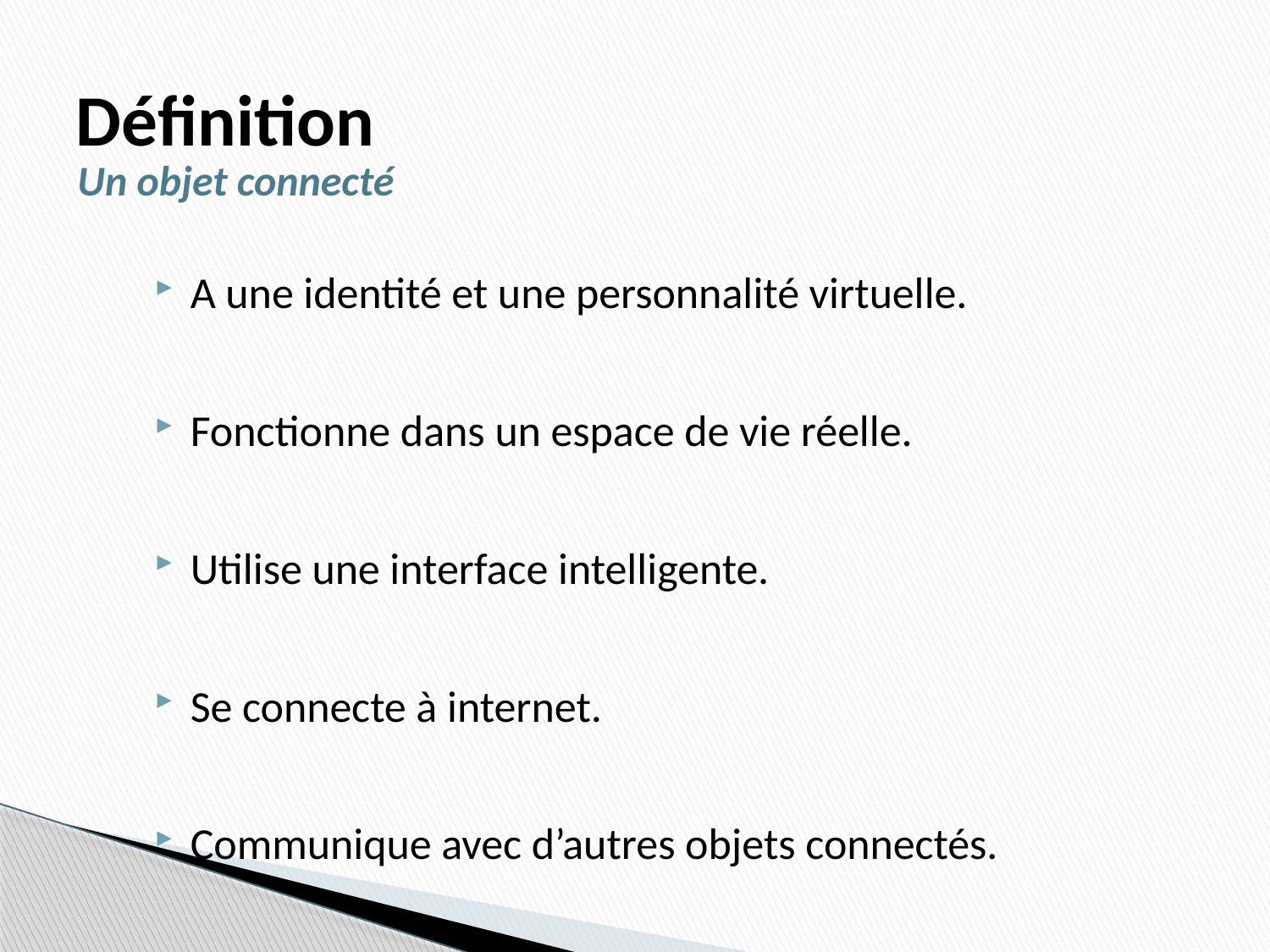

# Définition
Un objet connecté

A une identité et une personnalité virtuelle.

Fonctionne dans un espace de vie réelle.

Utilise une interface intelligente.

Se connecte à internet.

Communique avec d’autres objets connectés.